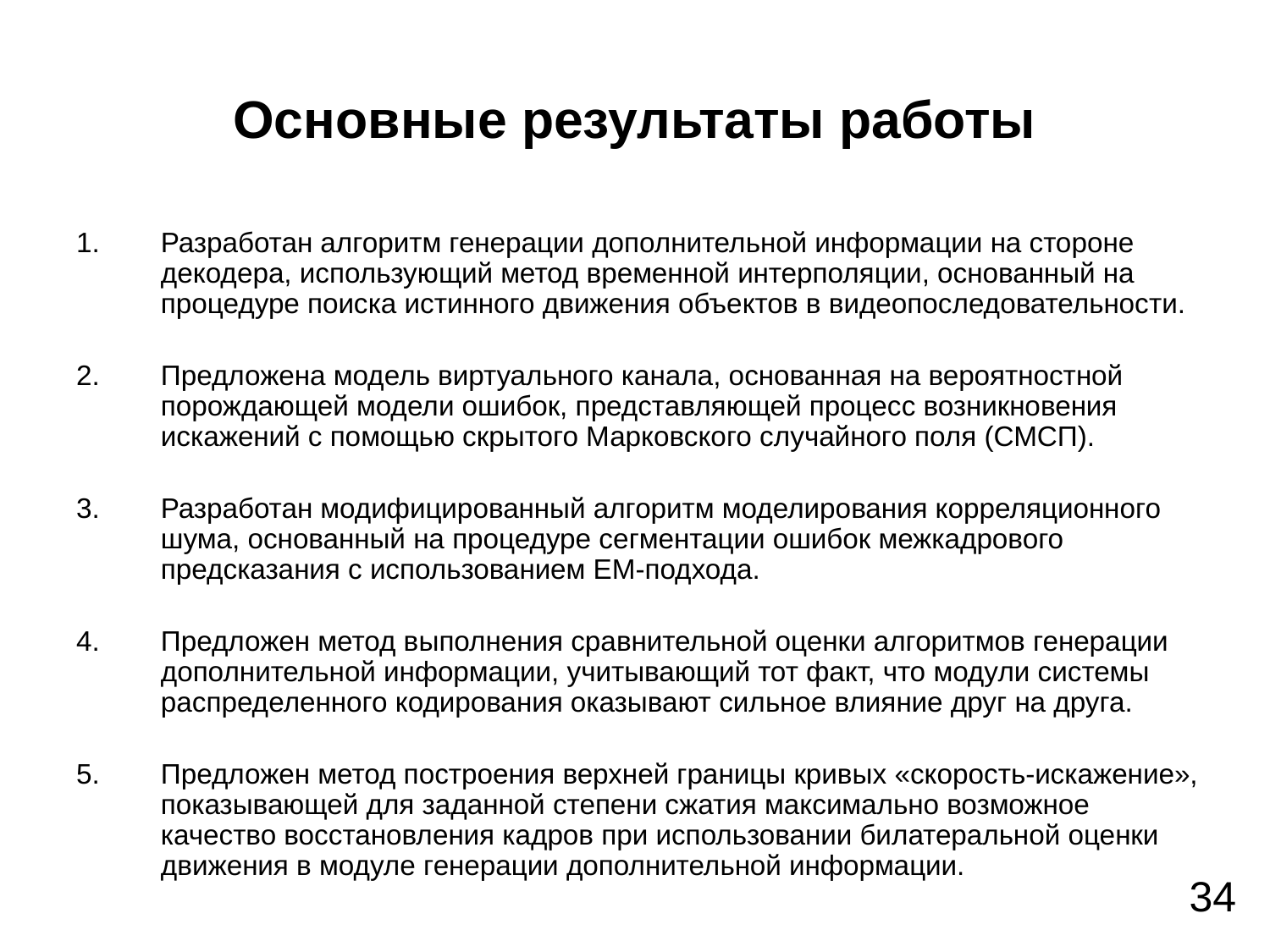

# Основные результаты работы
Разработан алгоритм генерации дополнительной информации на стороне декодера, использующий метод временной интерполяции, основанный на процедуре поиска истинного движения объектов в видеопоследовательности.

Предложена модель виртуального канала, основанная на вероятностной порождающей модели ошибок, представляющей процесс возникновения искажений с помощью скрытого Марковского случайного поля (СМСП).

Разработан модифицированный алгоритм моделирования корреляционного шума, основанный на процедуре сегментации ошибок межкадрового предсказания с использованием EM-подхода.

Предложен метод выполнения сравнительной оценки алгоритмов генерации дополнительной информации, учитывающий тот факт, что модули системы распределенного кодирования оказывают сильное влияние друг на друга.

Предложен метод построения верхней границы кривых «скорость-искажение», показывающей для заданной степени сжатия максимально возможное качество восстановления кадров при использовании билатеральной оценки движения в модуле генерации дополнительной информации.
34